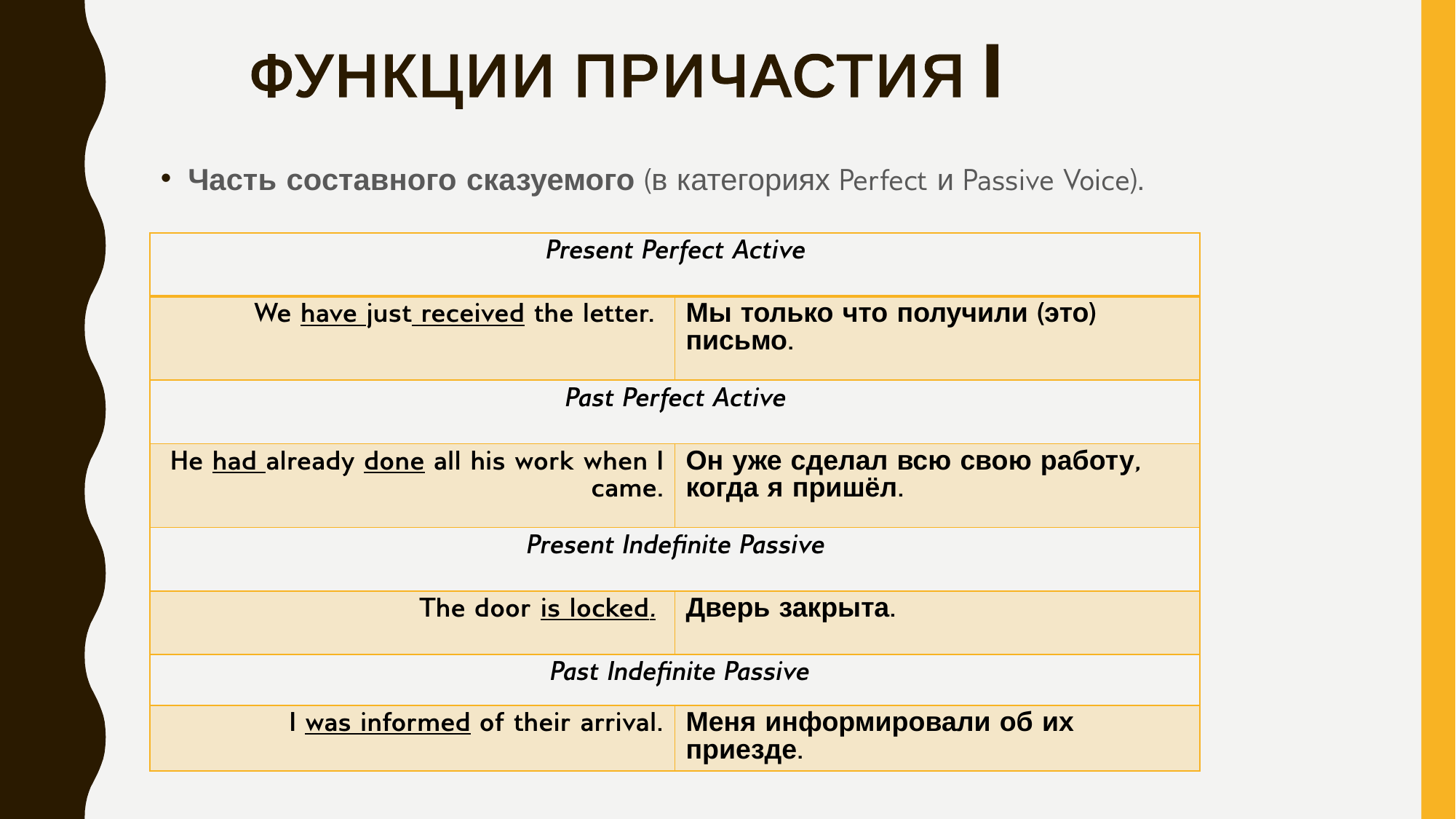

# Функции Причастия I
Часть составного сказуемого (в категориях Perfect и Passive Voice).

| Present Perfect Active |  |
| --- | --- |
| We have just received the letter. | Мы только что получили (это) письмо. |
| Past Perfect Active |  |
| He had already done all his work when I came. | Он уже сделал всю свою работу, когда я пришёл. |
| Present Indefinite Passive |  |
| The door is locked. | Дверь закрыта. |
| Past Indefinite Passive |  |
| I was informed of their arrival. | Меня информировали об их приезде. |